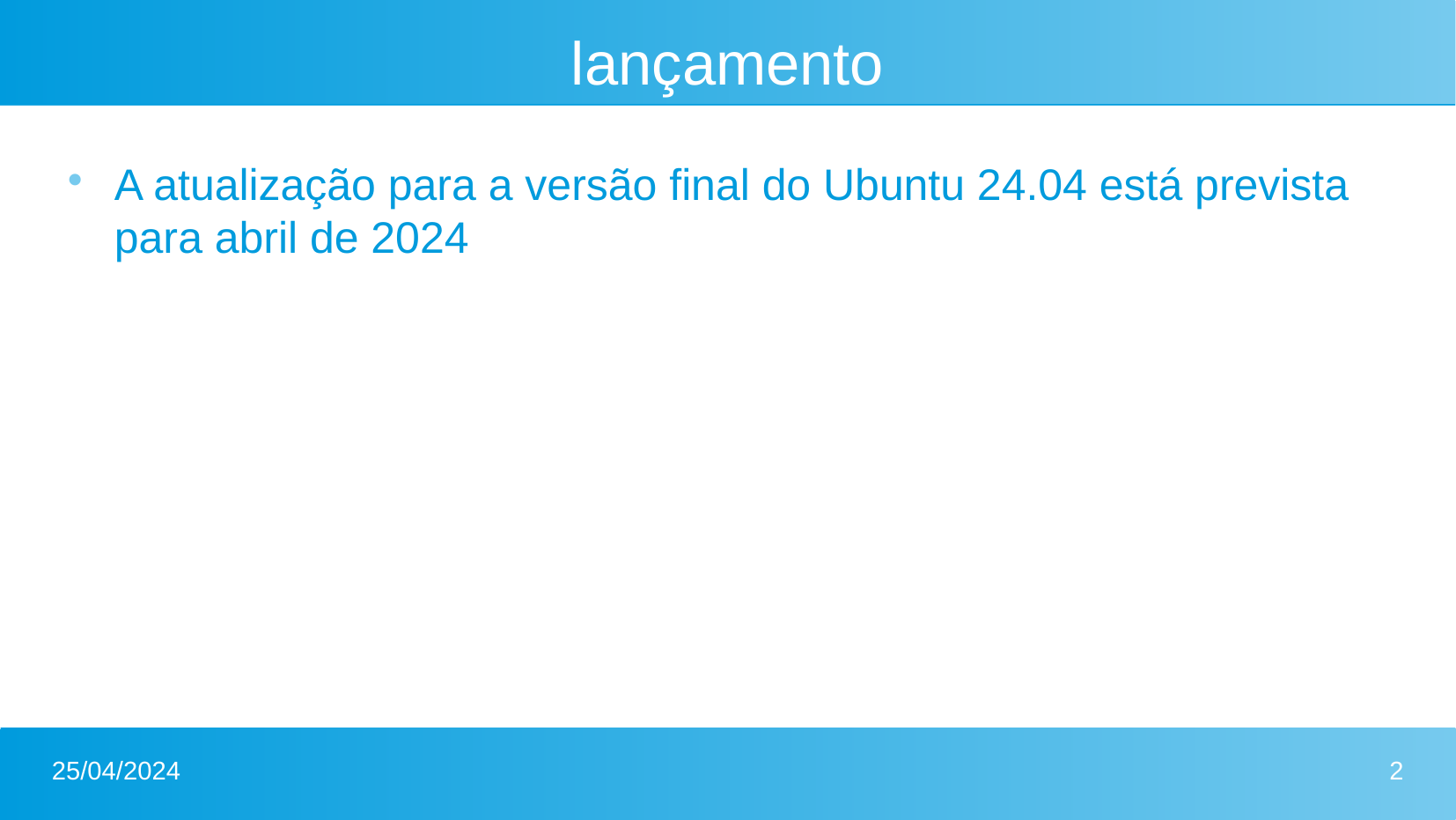

# lançamento
A atualização para a versão final do Ubuntu 24.04 está prevista para abril de 2024
25/04/2024
2